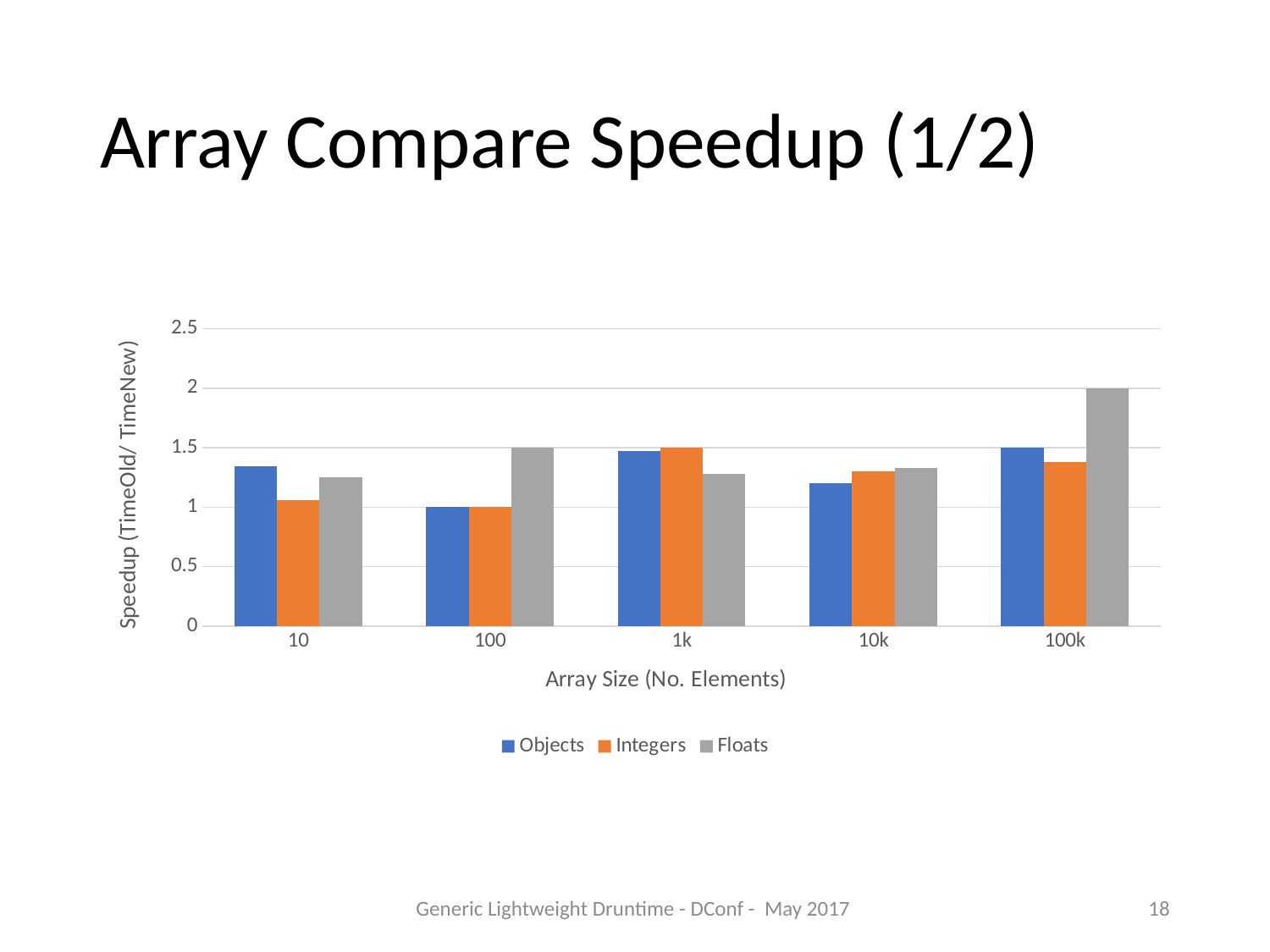

# Array Compare Speedup (1/2)

### Chart

| Category | Objects | Integers | Floats |
|---|---|---|---|
| 10 | 1.34 | 1.06 | 1.25 |
| 100 | 1.0 | 1.0 | 1.5 |
| 1k | 1.47 | 1.5 | 1.28 |
| 10k | 1.2 | 1.3 | 1.33 |
| 100k | 1.5 | 1.38 | 2.0 |
Generic Lightweight Druntime - DConf -  May 2017
18